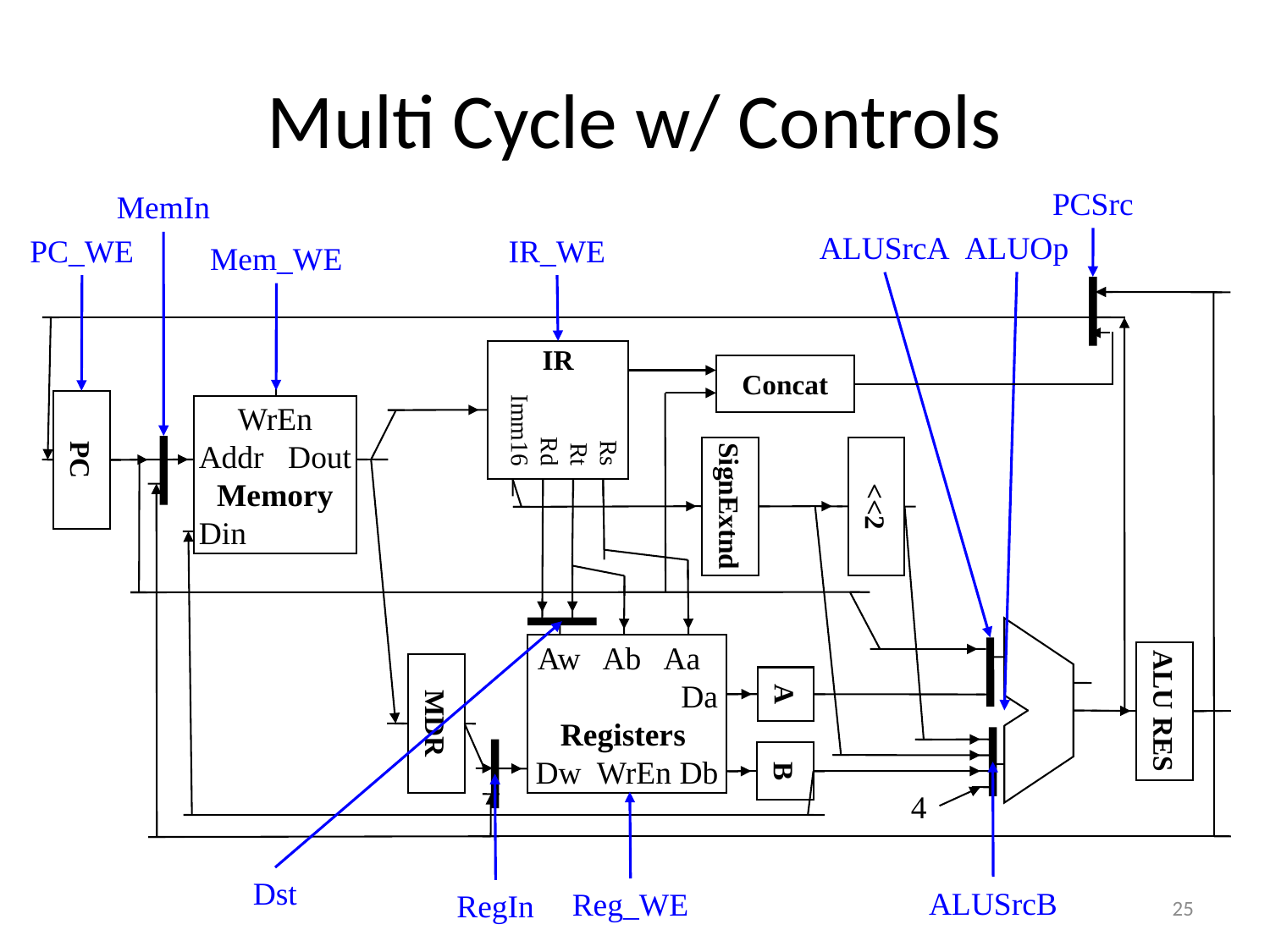

# Multi Cycle w/ Controls
PCSrc
MemIn
ALUOp
ALUSrcA
PC_WE
IR_WE
Mem_WE

Concat

IR

Rs
Rt
Rd
Imm16

WrEn
Addr   Dout
Memory
Din

PC

SignExtnd

<<2

Aw   Ab   Aa
                  Da
Registers
Dw  WrEn Db

ALU RES

MDR

A

B

4

Dst
ALUSrcB
Reg_WE
RegIn
25